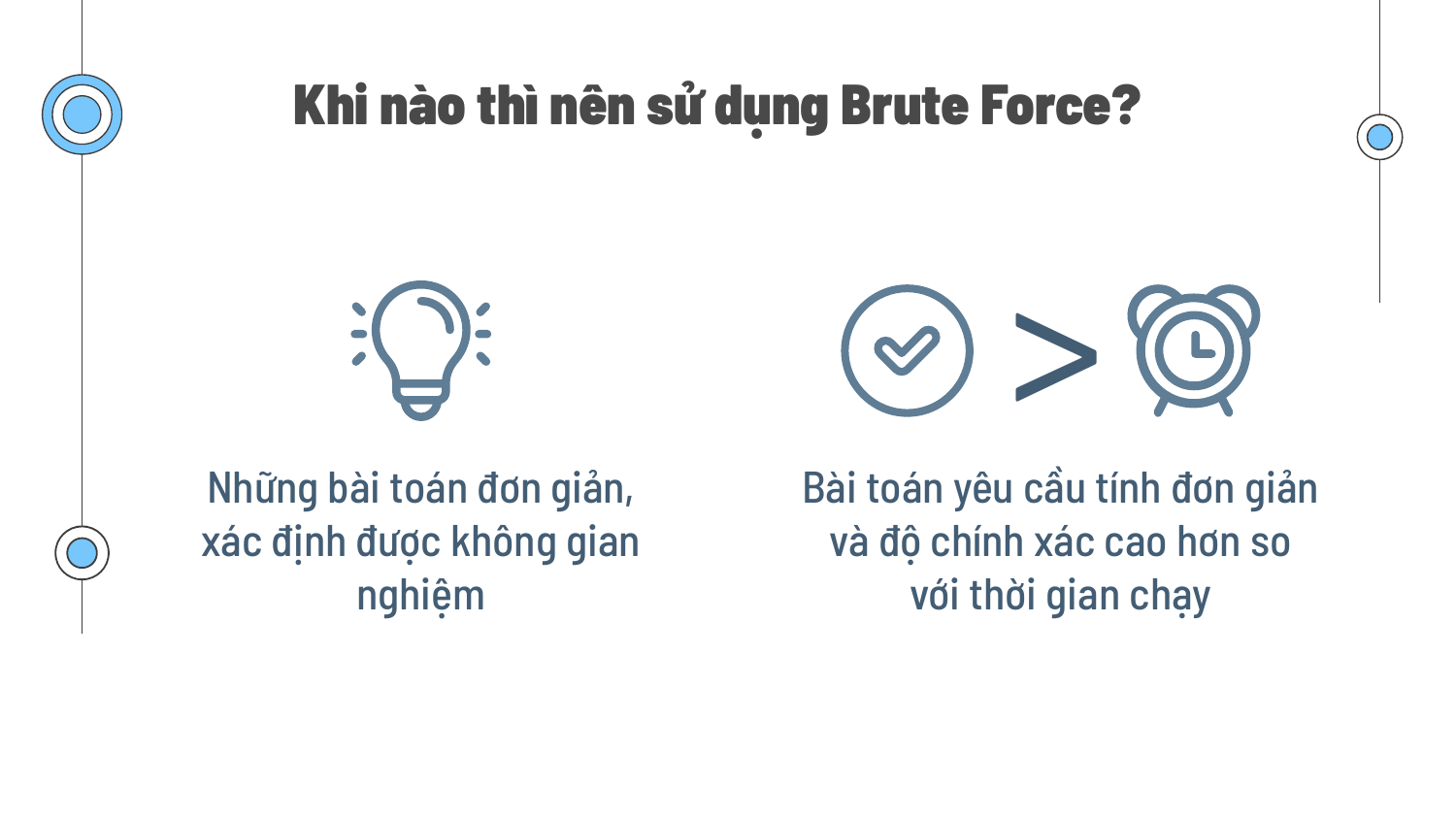

# Khi nào thì nên sử dụng Brute Force?
>

Những bài toán đơn giản, xác định được không gian nghiệm
Bài toán yêu cầu tính đơn giản và độ chính xác cao hơn so với thời gian chạy